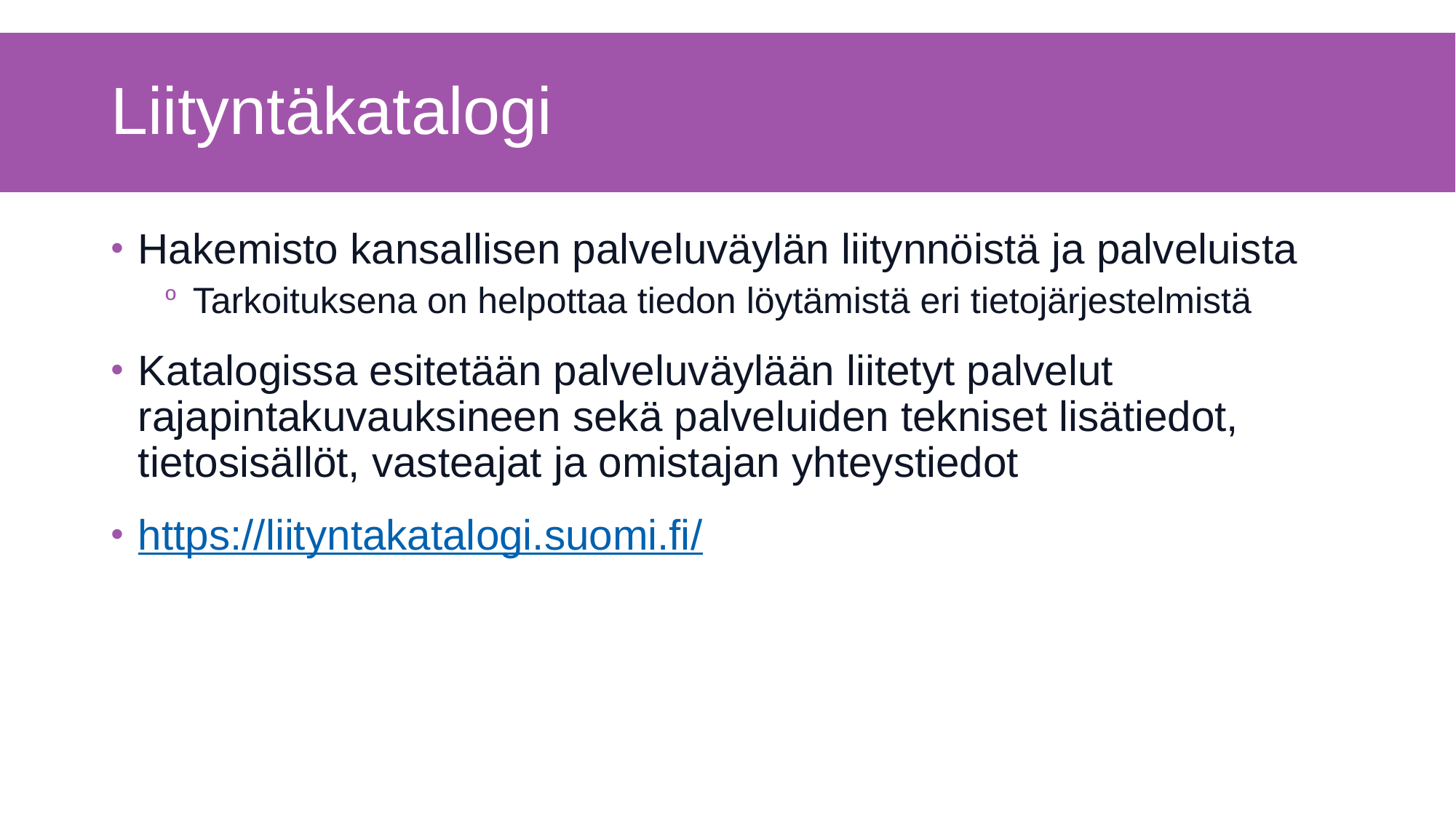

# Liityntäkatalogi
Hakemisto kansallisen palveluväylän liitynnöistä ja palveluista
Tarkoituksena on helpottaa tiedon löytämistä eri tietojärjestelmistä
Katalogissa esitetään palveluväylään liitetyt palvelut rajapintakuvauksineen sekä palveluiden tekniset lisätiedot, tietosisällöt, vasteajat ja omistajan yhteystiedot
https://liityntakatalogi.suomi.fi/